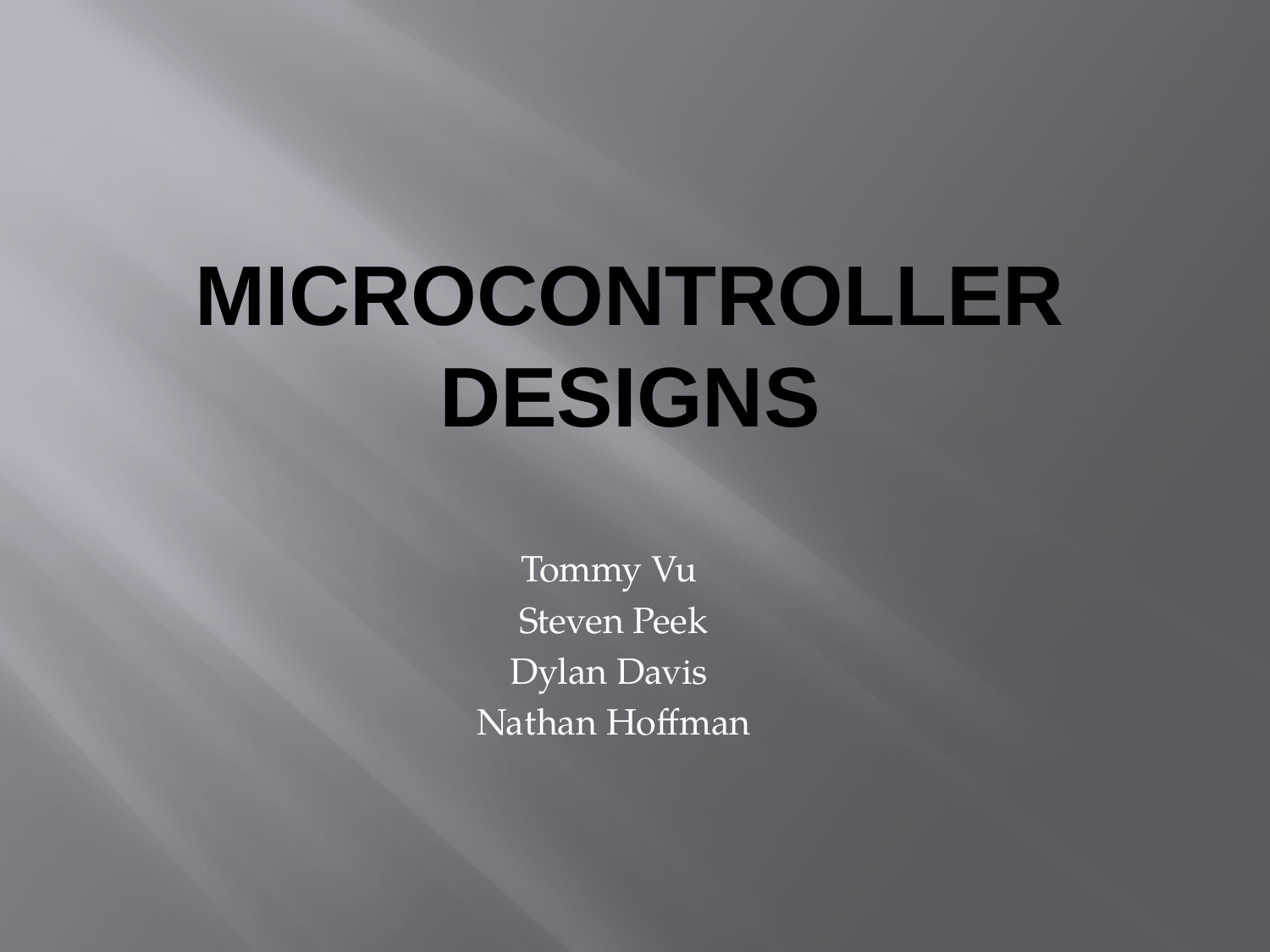

# Microcontroller Designs
Tommy Vu
Steven Peek
Dylan Davis
Nathan Hoffman